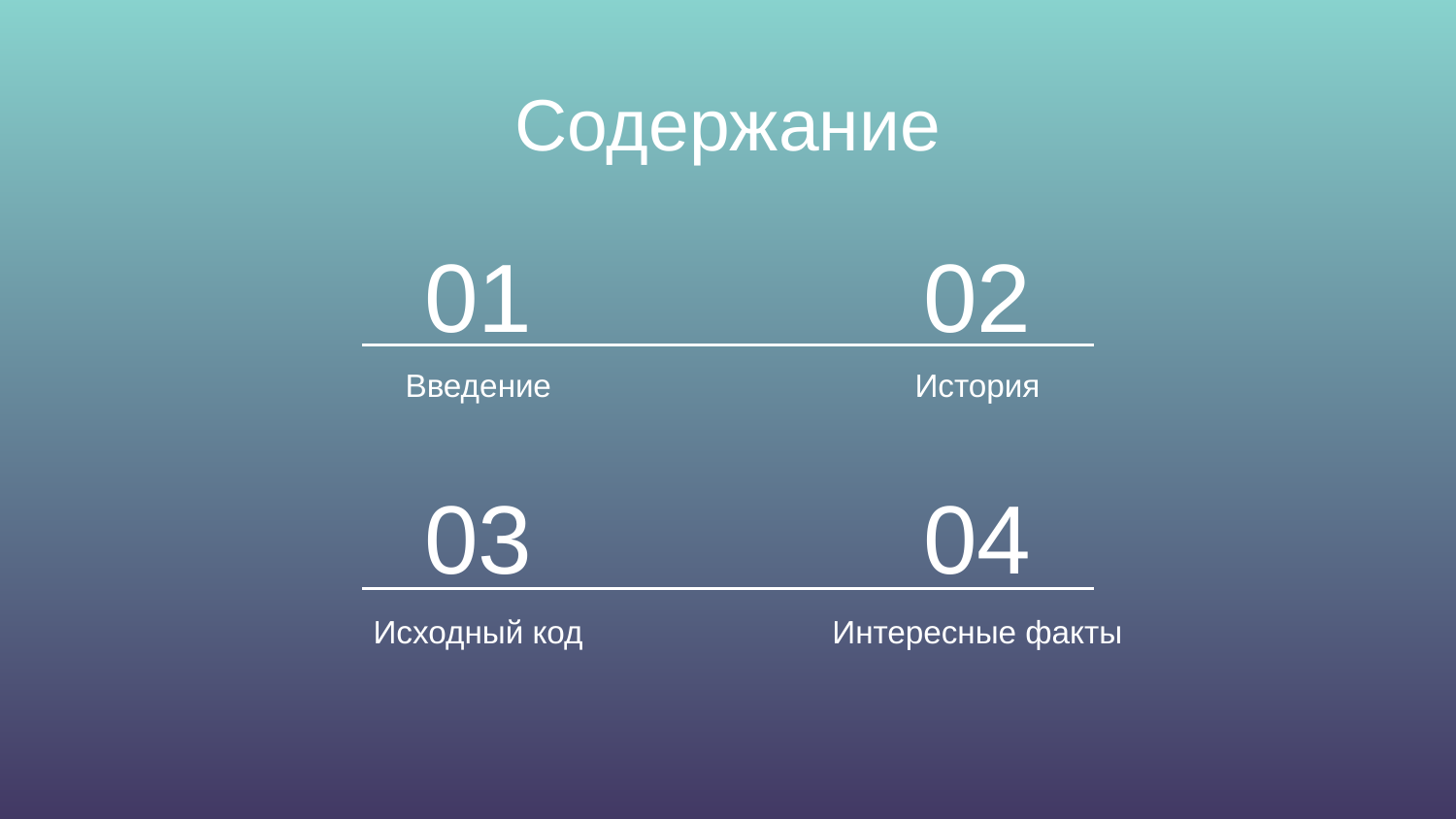

Содержание
01
02
# Введение
История
03
04
Исходный код
Интересные факты